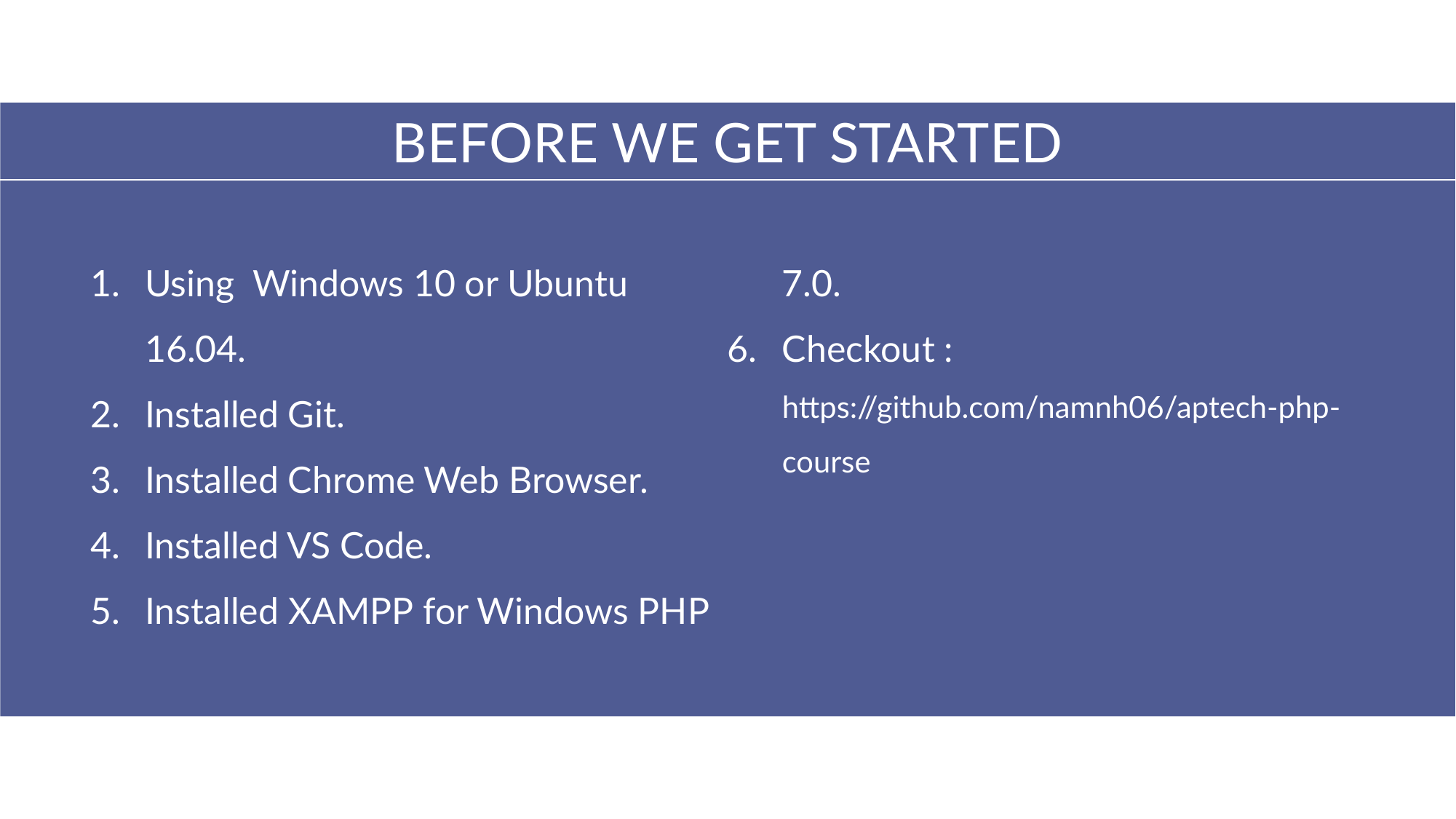

BEFORE WE GET STARTED
Using  Windows 10 or Ubuntu 16.04.
Installed Git.
Installed Chrome Web Browser.
Installed VS Code.
Installed XAMPP for Windows PHP 7.0.
Checkout : https://github.com/namnh06/aptech-php-course